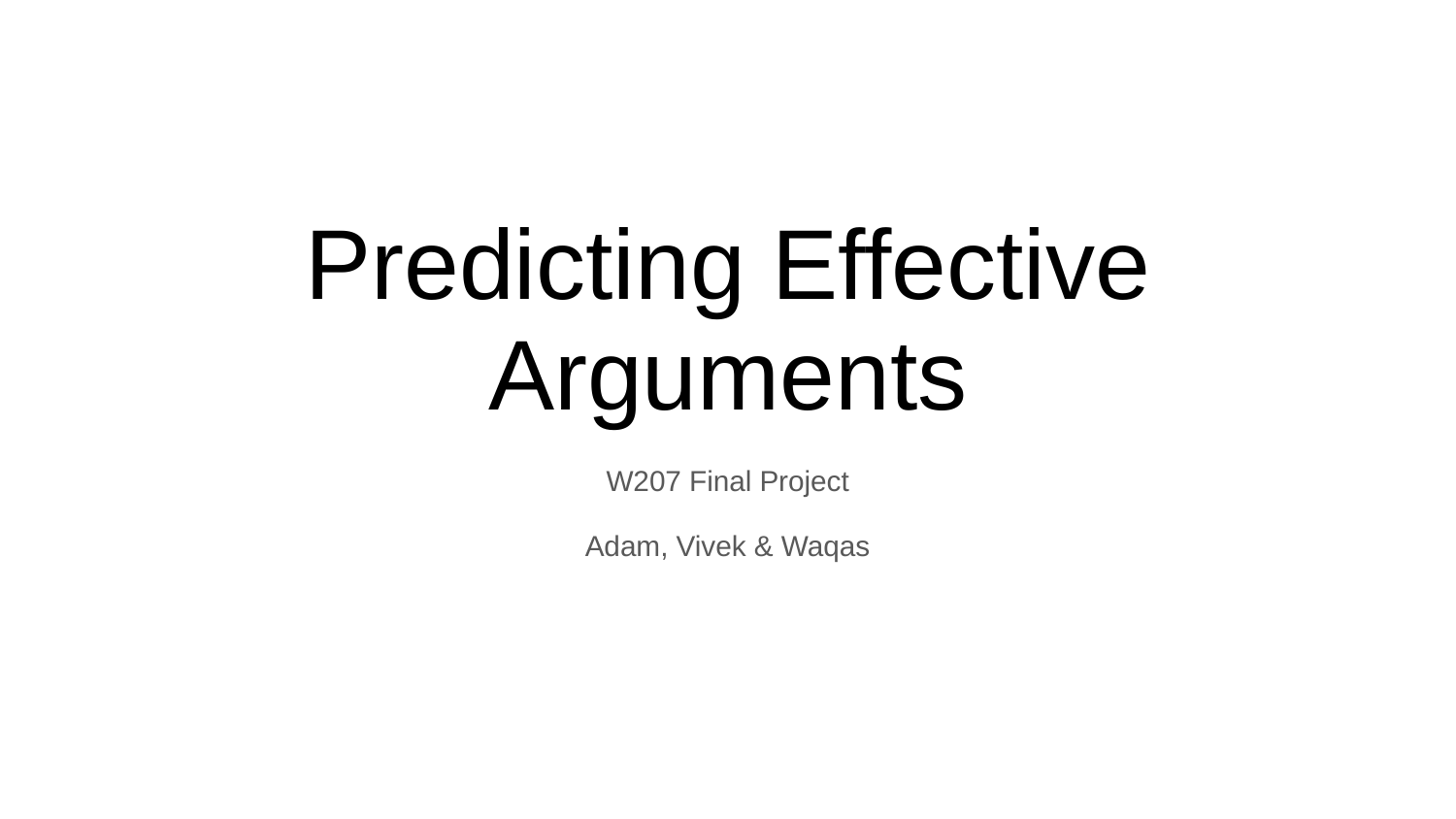

# Predicting Effective Arguments
W207 Final Project

Adam, Vivek & Waqas